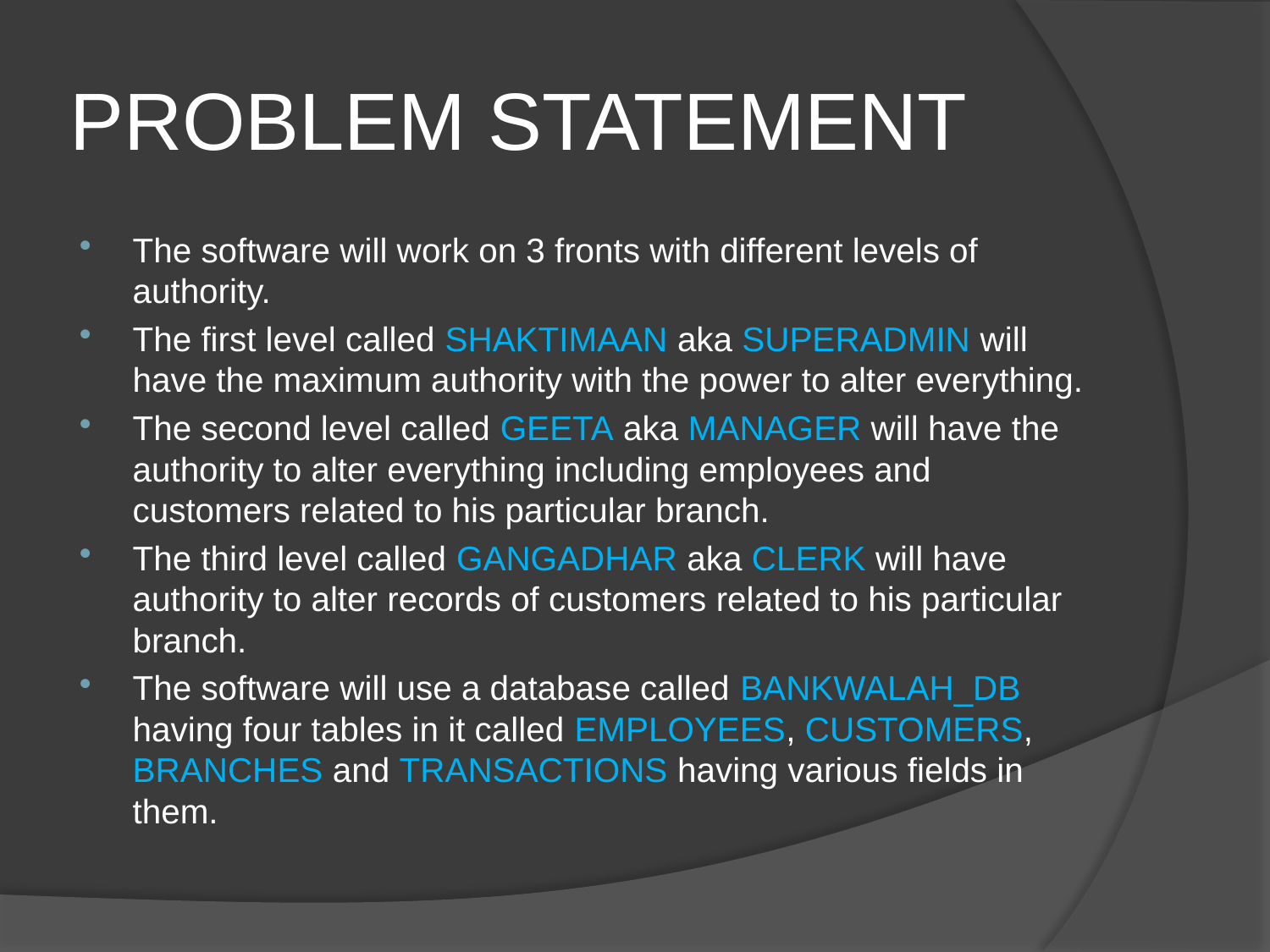

# PROBLEM STATEMENT
The software will work on 3 fronts with different levels of authority.
The first level called SHAKTIMAAN aka SUPERADMIN will have the maximum authority with the power to alter everything.
The second level called GEETA aka MANAGER will have the authority to alter everything including employees and customers related to his particular branch.
The third level called GANGADHAR aka CLERK will have authority to alter records of customers related to his particular branch.
The software will use a database called BANKWALAH_DB having four tables in it called EMPLOYEES, CUSTOMERS, BRANCHES and TRANSACTIONS having various fields in them.